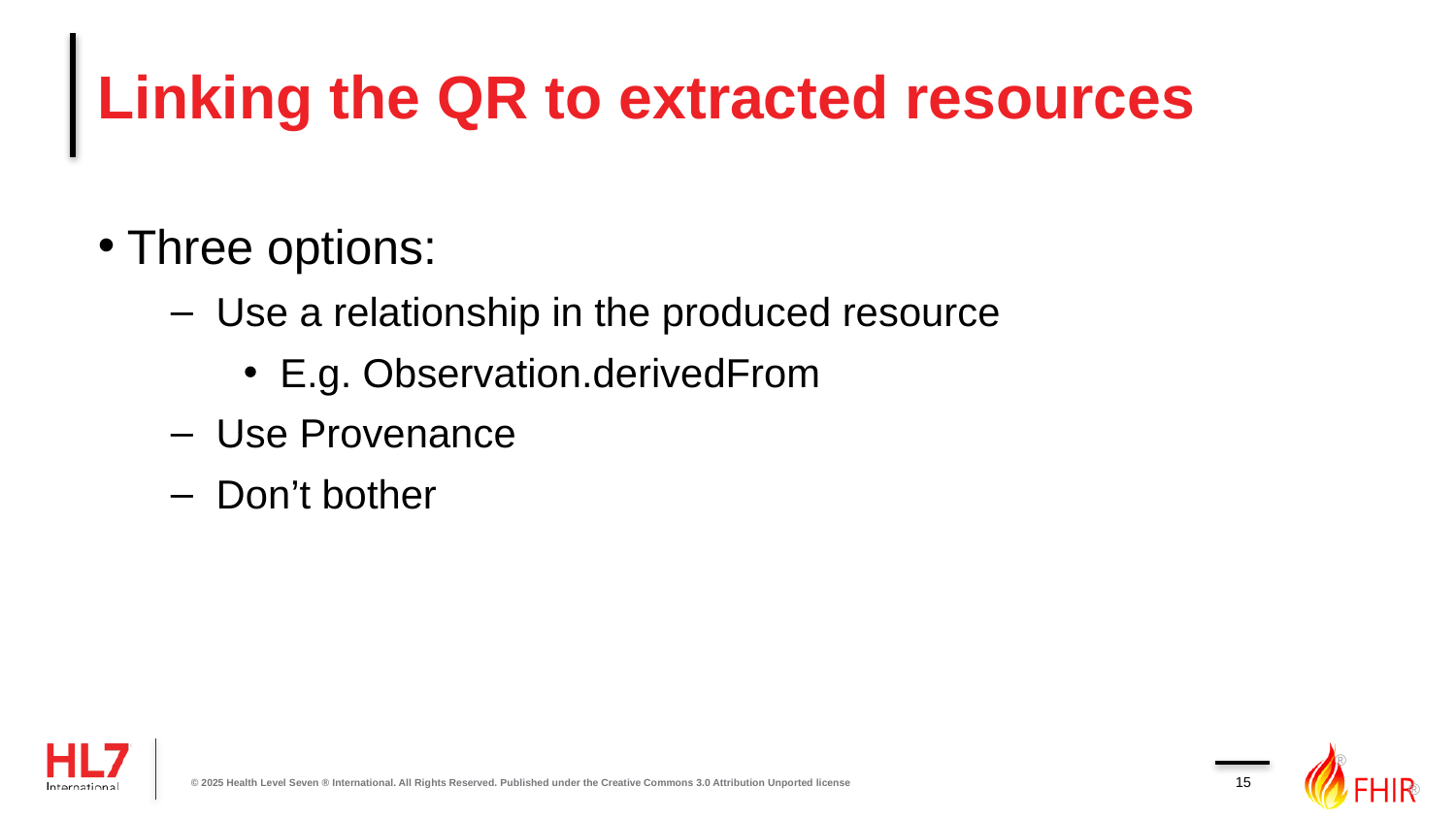

# Linking the QR to extracted resources
Three options:
Use a relationship in the produced resource
E.g. Observation.derivedFrom
Use Provenance
Don’t bother
15
© 2025 Health Level Seven ® International. All Rights Reserved. Published under the Creative Commons 3.0 Attribution Unported license